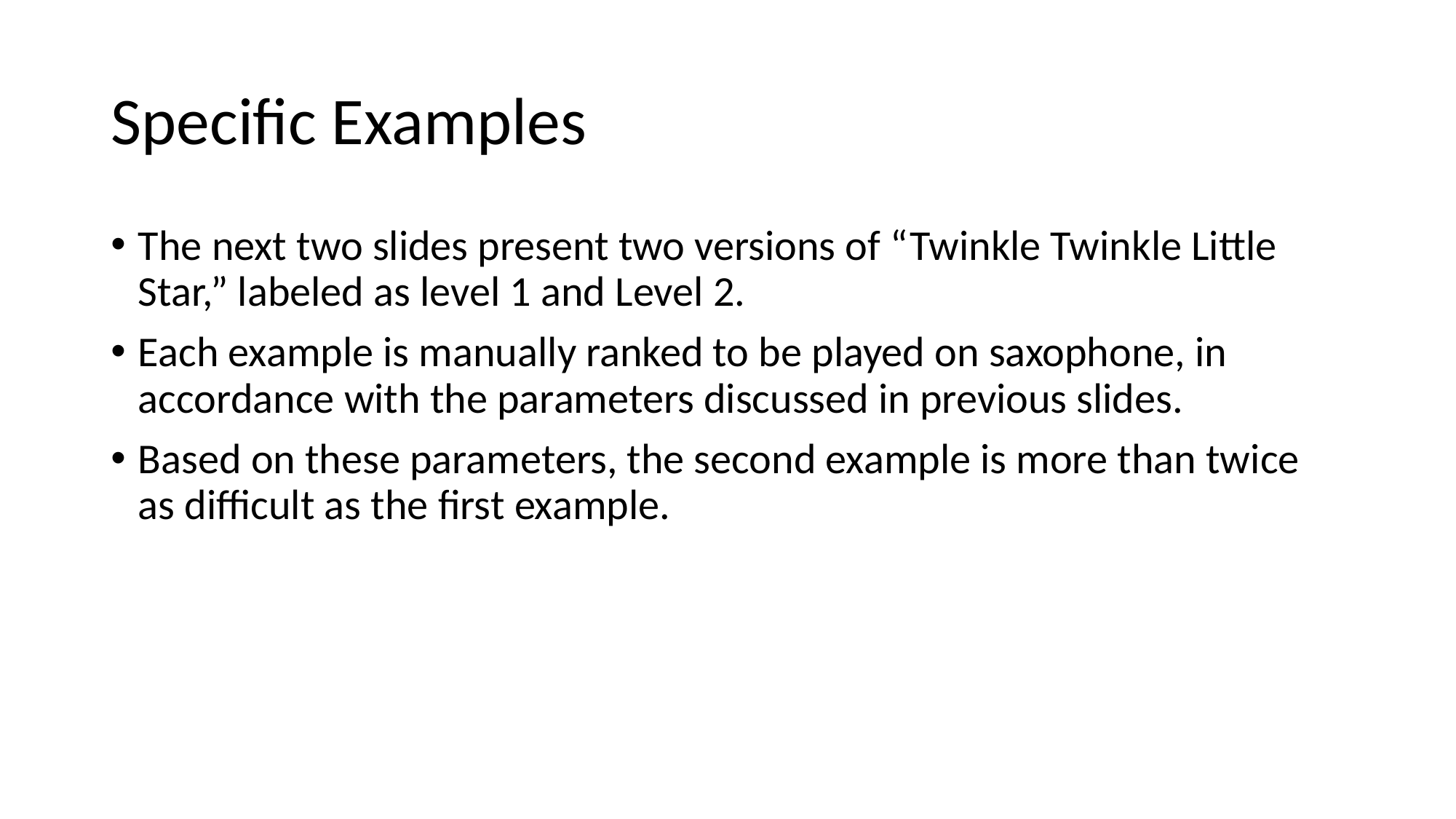

# Specific Examples
The next two slides present two versions of “Twinkle Twinkle Little Star,” labeled as level 1 and Level 2.
Each example is manually ranked to be played on saxophone, in accordance with the parameters discussed in previous slides.
Based on these parameters, the second example is more than twice as difficult as the first example.